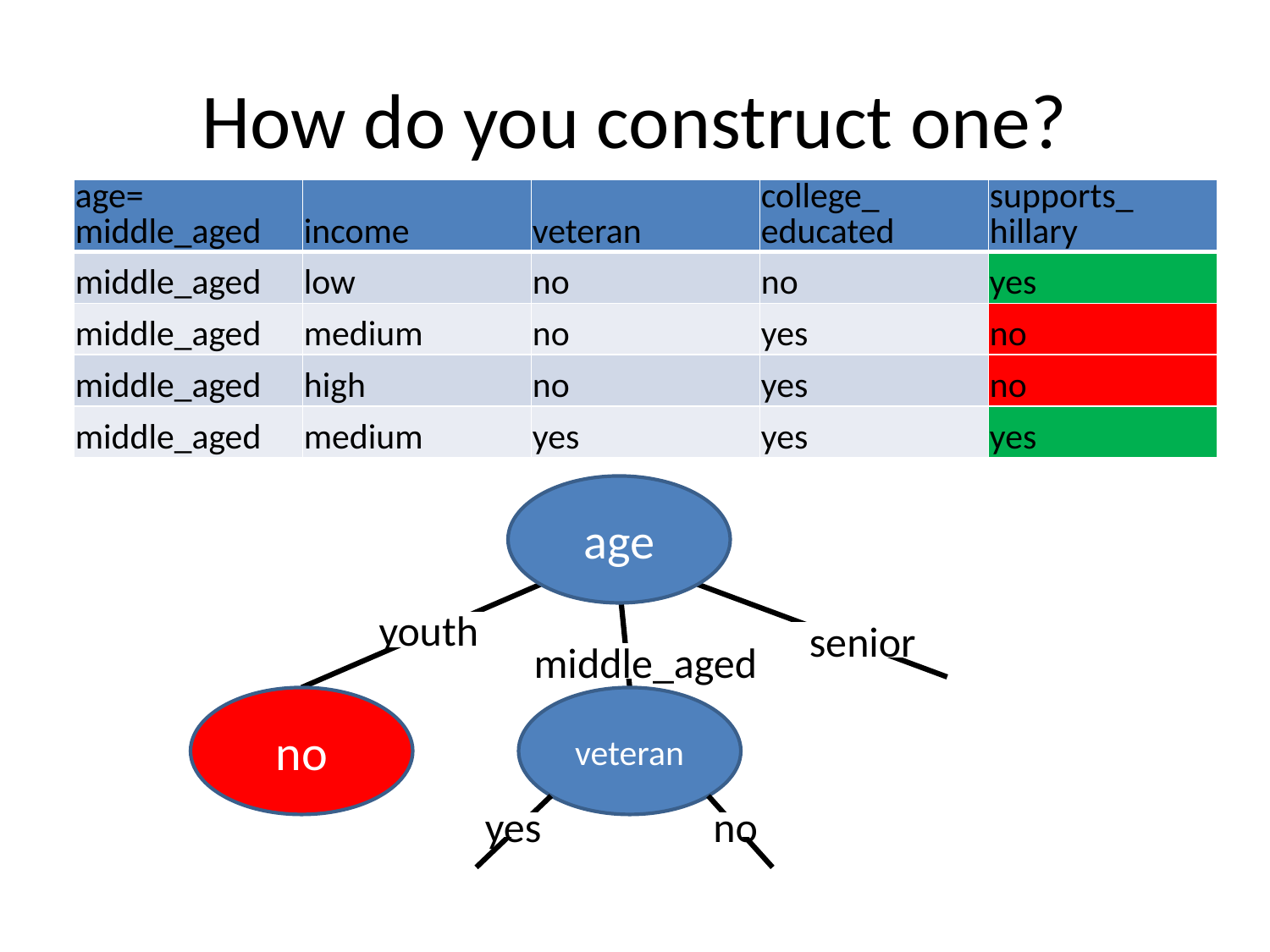

# How do you construct one?
| age= middle\_aged | income | veteran | college\_ educated | supports\_ hillary |
| --- | --- | --- | --- | --- |
| middle\_aged | low | no | no | yes |
| middle\_aged | medium | no | yes | no |
| middle\_aged | high | no | yes | no |
| middle\_aged | medium | yes | yes | yes |

age
youth
senior
middle_aged
no
veteran
yes
no